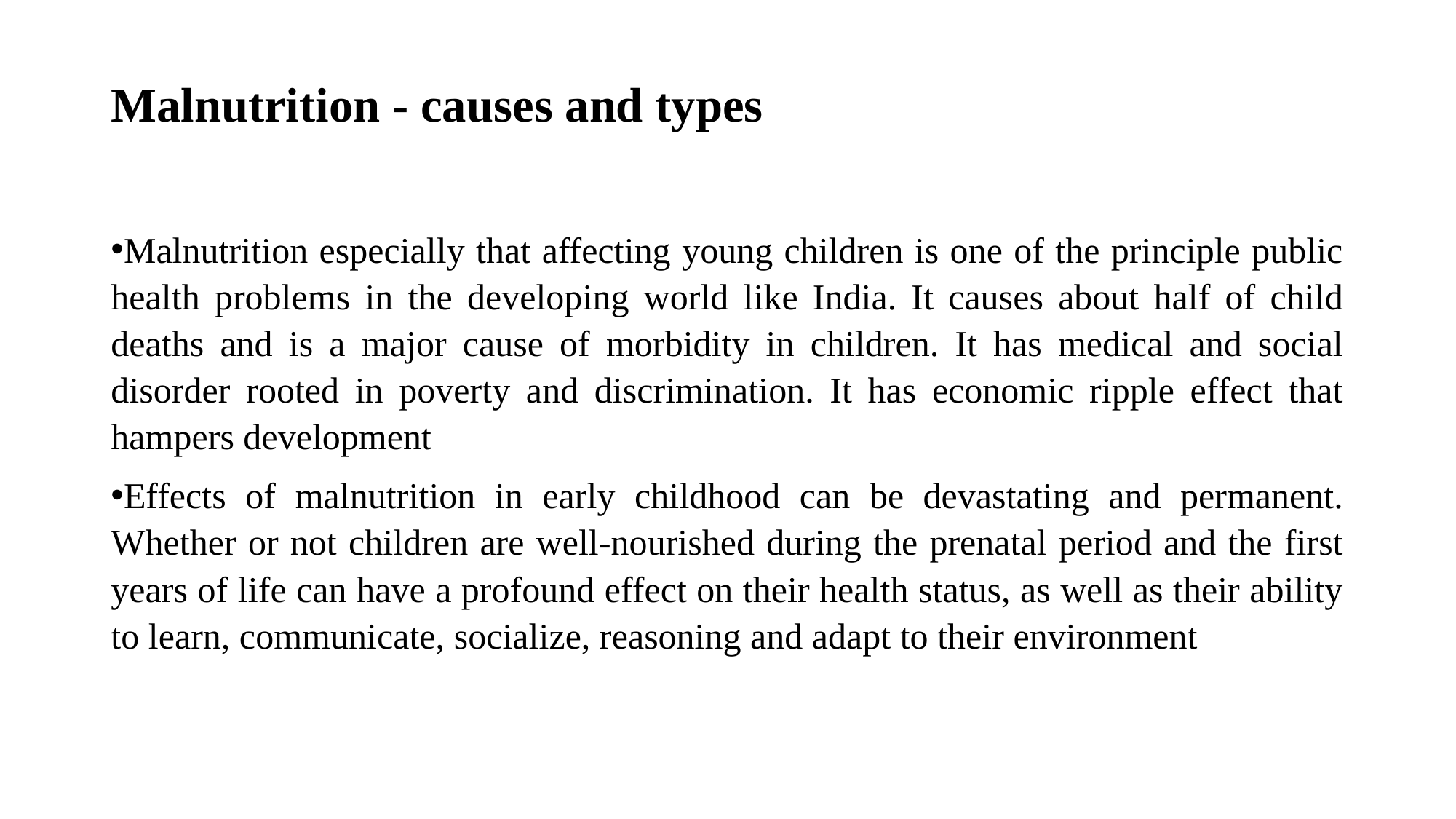

# Malnutrition - causes and types
Malnutrition especially that affecting young children is one of the principle public health problems in the developing world like India. It causes about half of child deaths and is a major cause of morbidity in children. It has medical and social disorder rooted in poverty and discrimination. It has economic ripple effect that hampers development
Effects of malnutrition in early childhood can be devastating and permanent. Whether or not children are well-nourished during the prenatal period and the first years of life can have a profound effect on their health status, as well as their ability to learn, communicate, socialize, reasoning and adapt to their environment